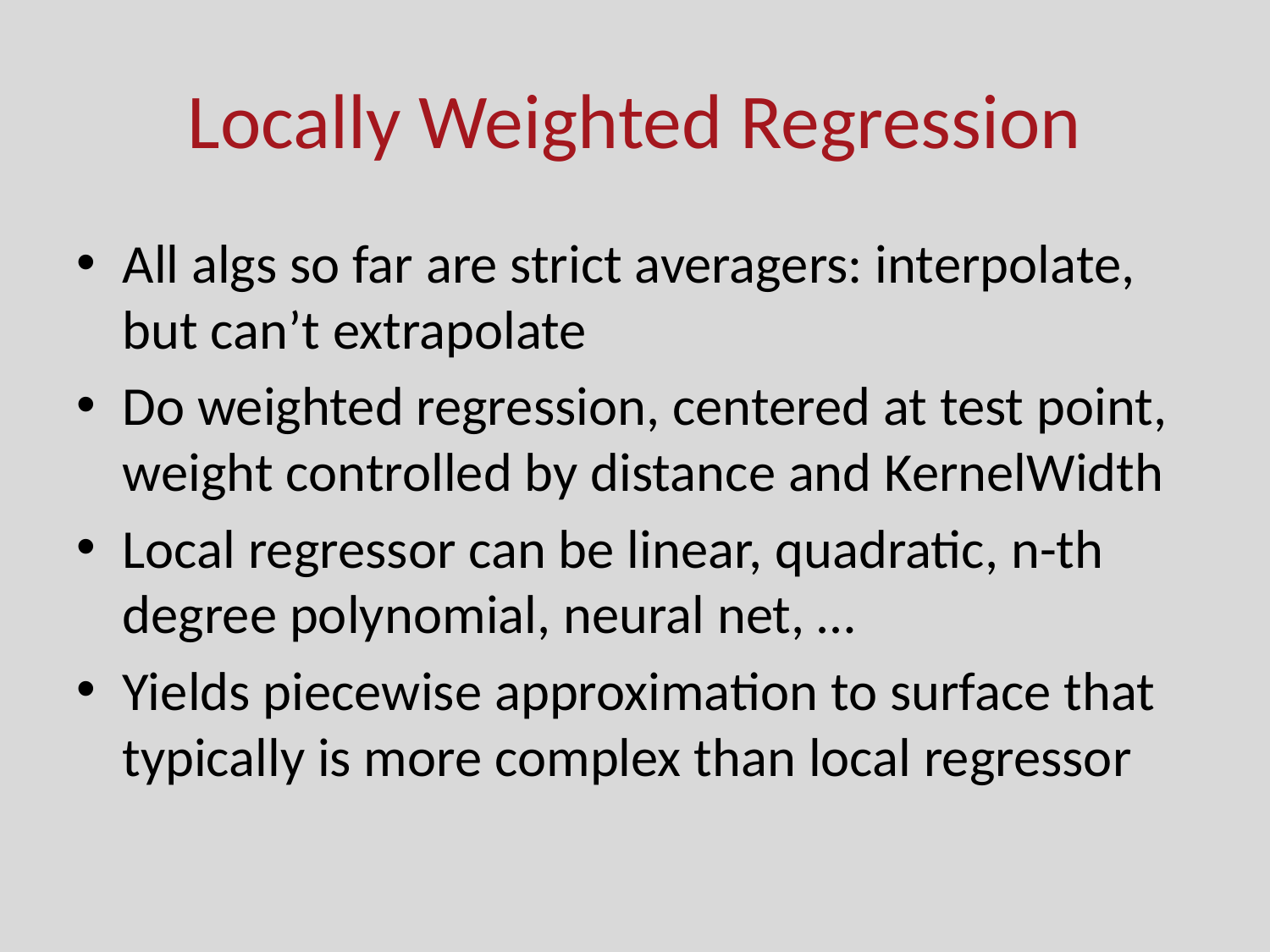

# Locally Weighted Regression
All algs so far are strict averagers: interpolate, but can’t extrapolate
Do weighted regression, centered at test point, weight controlled by distance and KernelWidth
Local regressor can be linear, quadratic, n-th degree polynomial, neural net, …
Yields piecewise approximation to surface that typically is more complex than local regressor